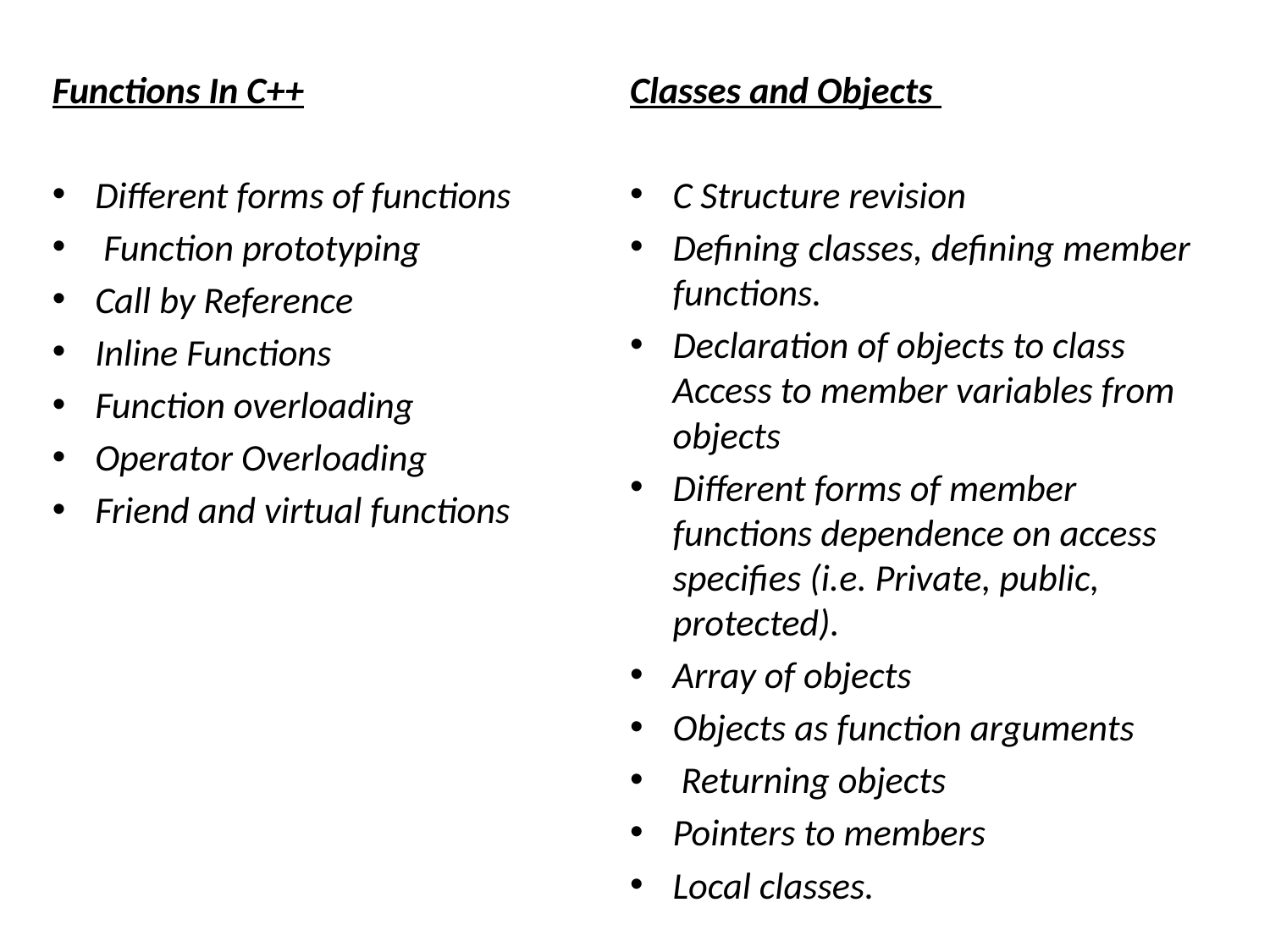

Functions In C++

Different forms of functions
 Function prototyping
Call by Reference
Inline Functions
Function overloading
Operator Overloading
Friend and virtual functions

Classes and Objects

C Structure revision
Defining classes, defining member functions.
Declaration of objects to class Access to member variables from objects
Different forms of member functions dependence on access specifies (i.e. Private, public, protected).
Array of objects
Objects as function arguments
 Returning objects
Pointers to members
Local classes.